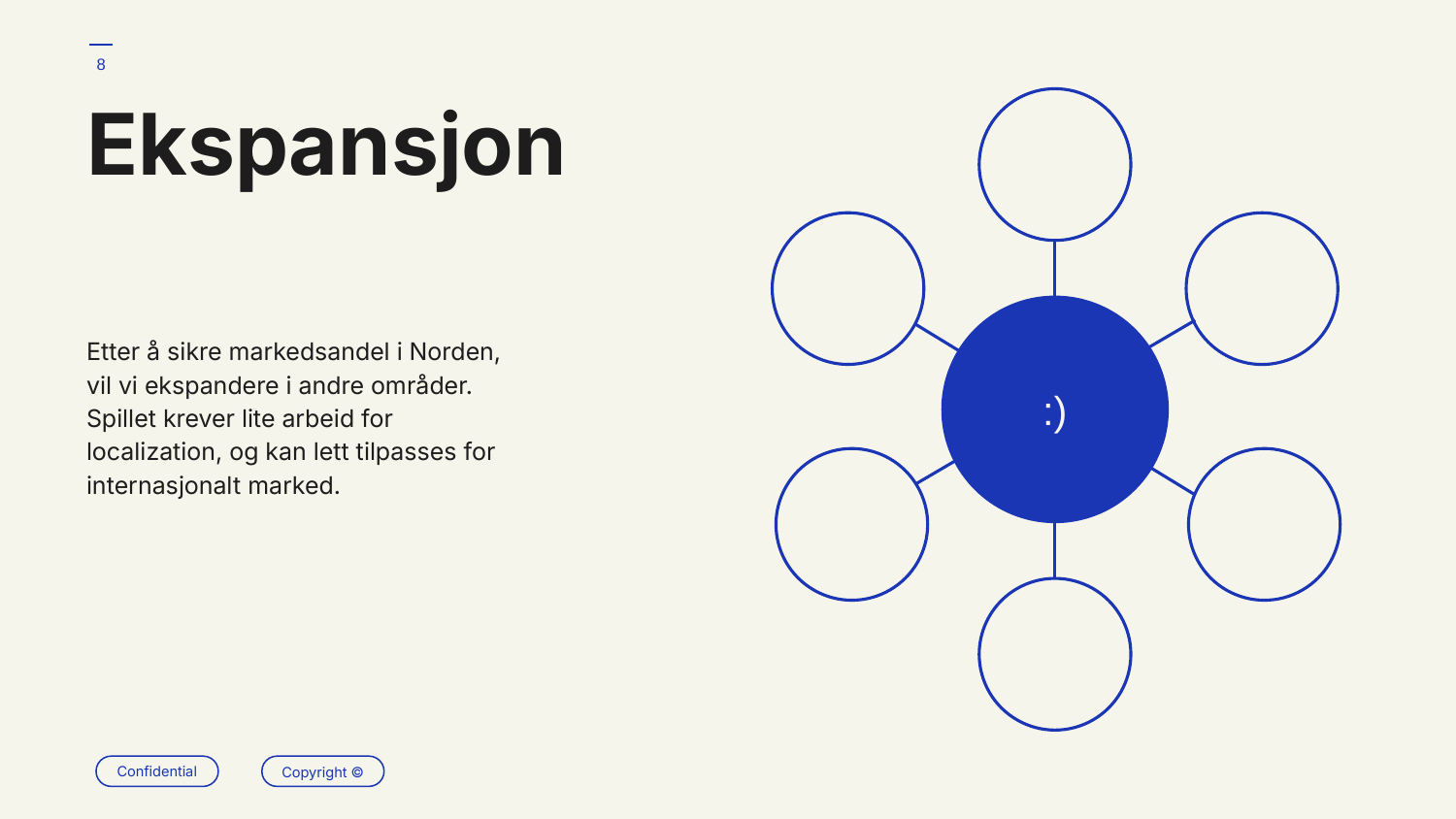

8

# Ekspansjon

:)
Etter å sikre markedsandel i Norden, vil vi ekspandere i andre områder. Spillet krever lite arbeid for localization, og kan lett tilpasses for internasjonalt marked.